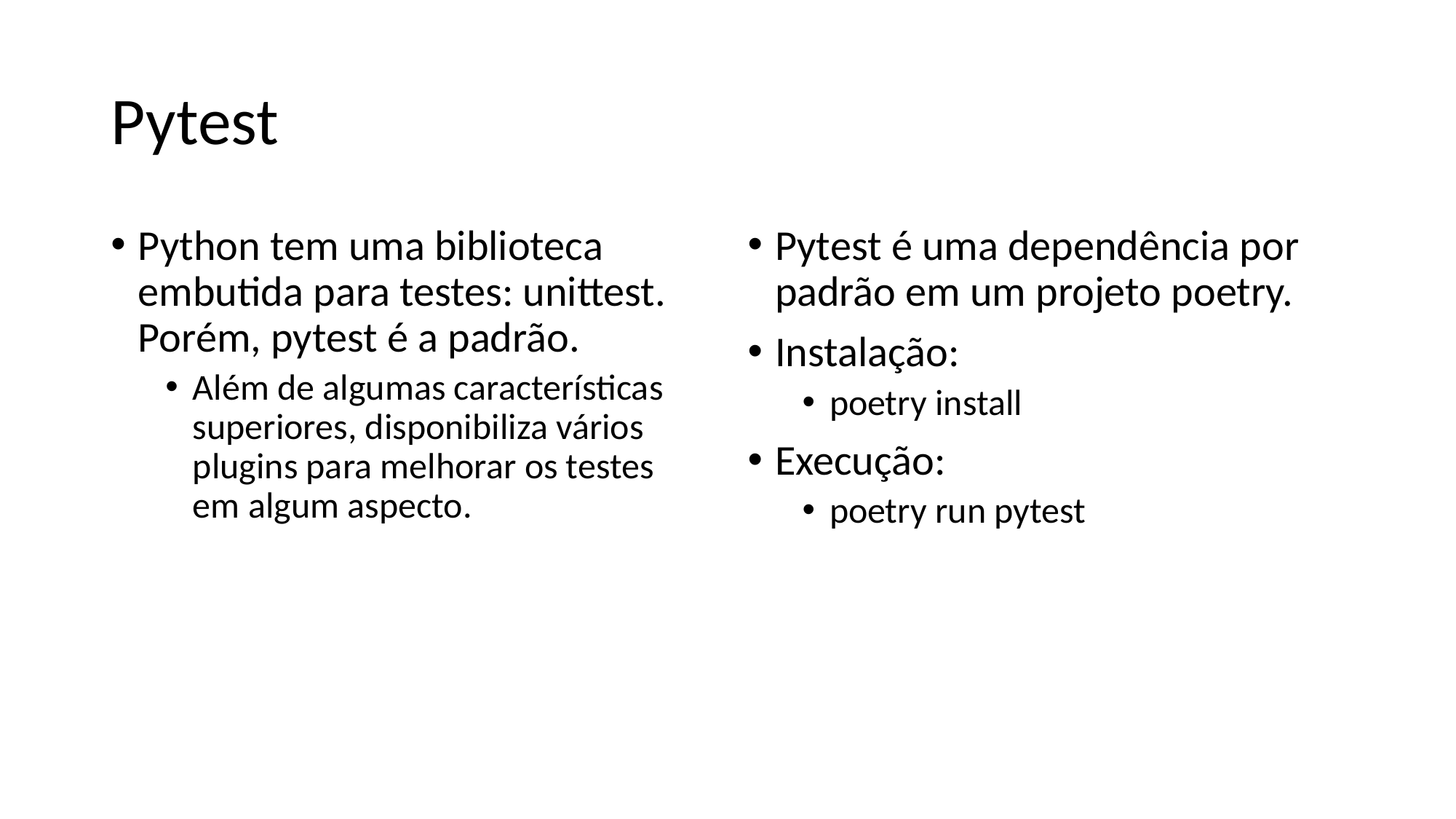

# Pytest
Python tem uma biblioteca embutida para testes: unittest. Porém, pytest é a padrão.
Além de algumas características superiores, disponibiliza vários plugins para melhorar os testes em algum aspecto.
Pytest é uma dependência por padrão em um projeto poetry.
Instalação:
poetry install
Execução:
poetry run pytest